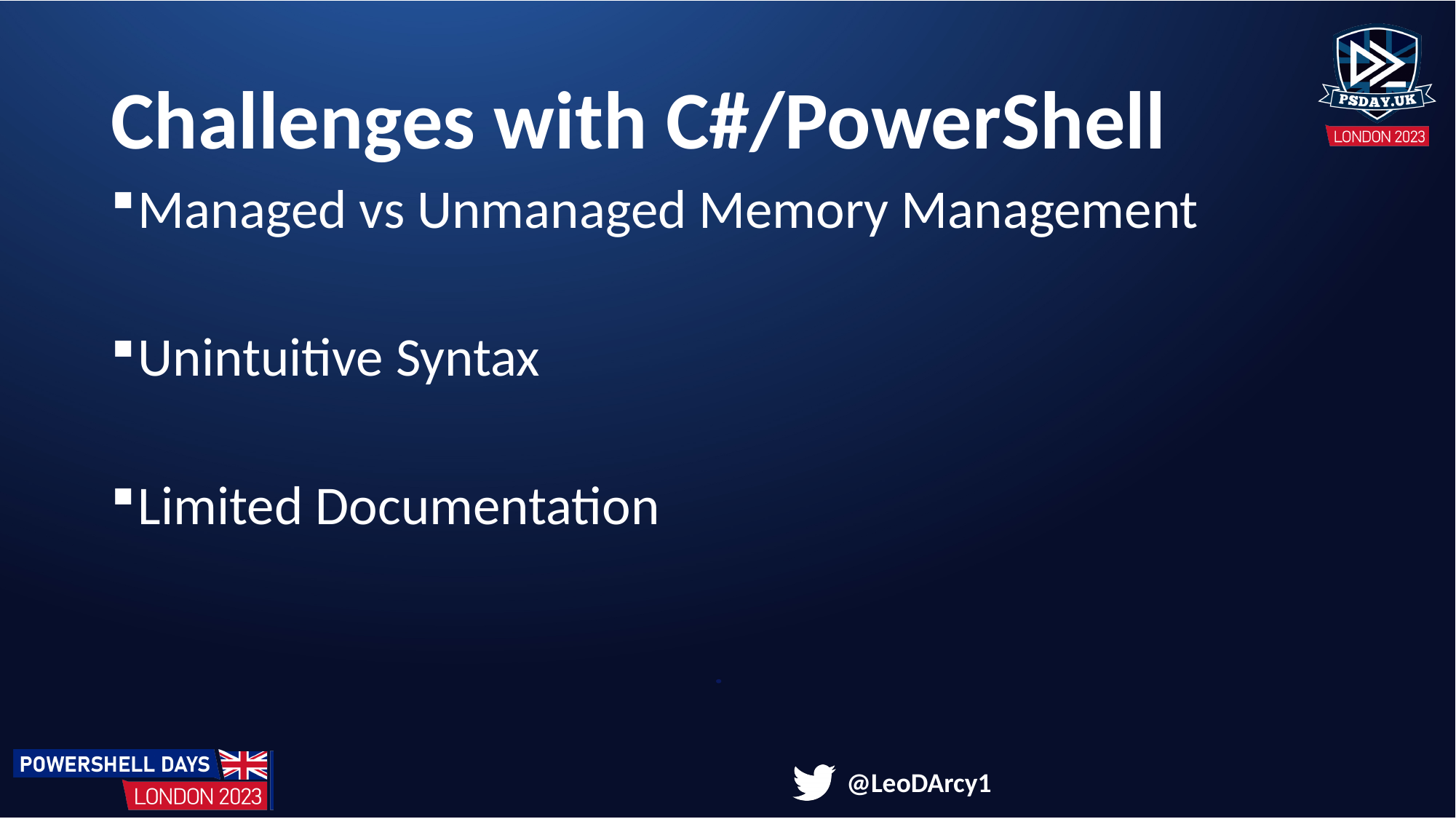

# Challenges with C#/PowerShell
Managed vs Unmanaged Memory Management

Unintuitive Syntax

Limited Documentation